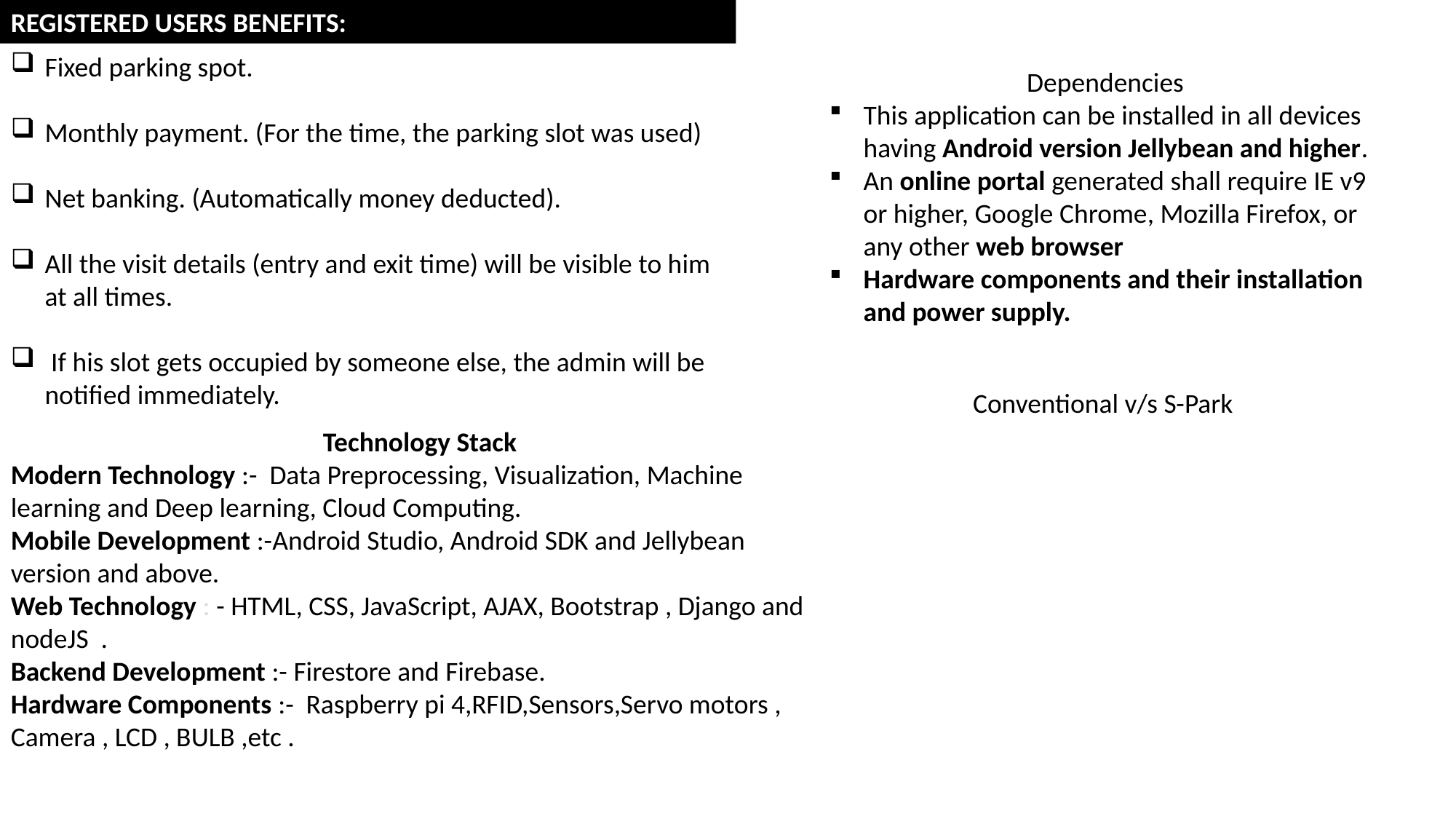

REGISTERED USERS BENEFITS:
Fixed parking spot.

Monthly payment. (For the time, the parking slot was used)

Net banking. (Automatically money deducted).

All the visit details (entry and exit time) will be visible to him at all times.

 If his slot gets occupied by someone else, the admin will be notified immediately.
Dependencies
This application can be installed in all devices having Android version Jellybean and higher.
An online portal generated shall require IE v9 or higher, Google Chrome, Mozilla Firefox, or any other web browser
Hardware components and their installation and power supply.
Conventional v/s S-Park
Technology Stack
Modern Technology :-  Data Preprocessing, Visualization, Machine learning and Deep learning, Cloud Computing.
Mobile Development :-Android Studio, Android SDK and Jellybean version and above.
Web Technology : - HTML, CSS, JavaScript, AJAX, Bootstrap , Django and nodeJS  .
Backend Development :- Firestore and Firebase.
Hardware Components :-  Raspberry pi 4,RFID,Sensors,Servo motors , Camera , LCD , BULB ,etc .